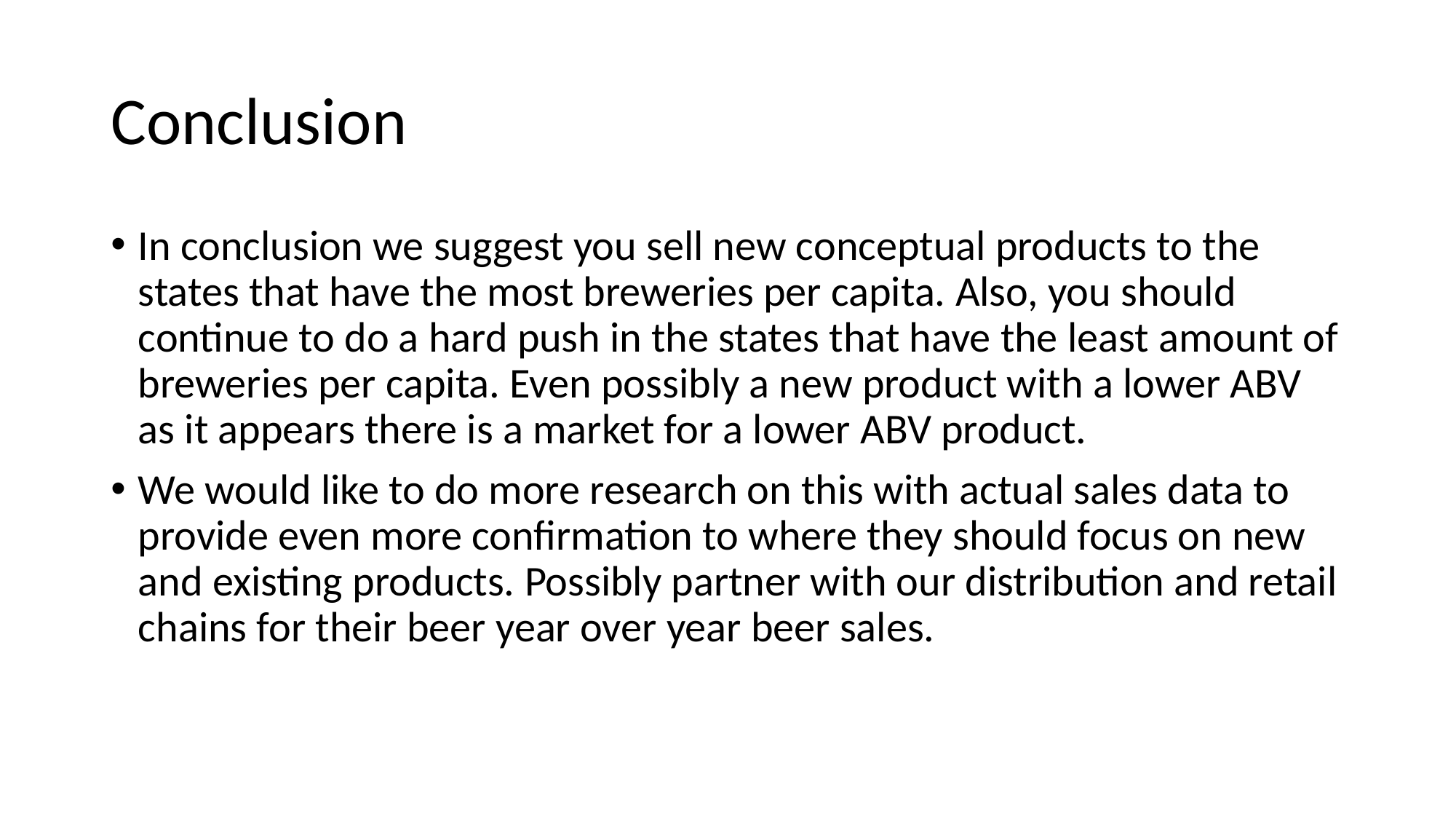

# Conclusion
In conclusion we suggest you sell new conceptual products to the states that have the most breweries per capita. Also, you should continue to do a hard push in the states that have the least amount of breweries per capita. Even possibly a new product with a lower ABV as it appears there is a market for a lower ABV product.
We would like to do more research on this with actual sales data to provide even more confirmation to where they should focus on new and existing products. Possibly partner with our distribution and retail chains for their beer year over year beer sales.